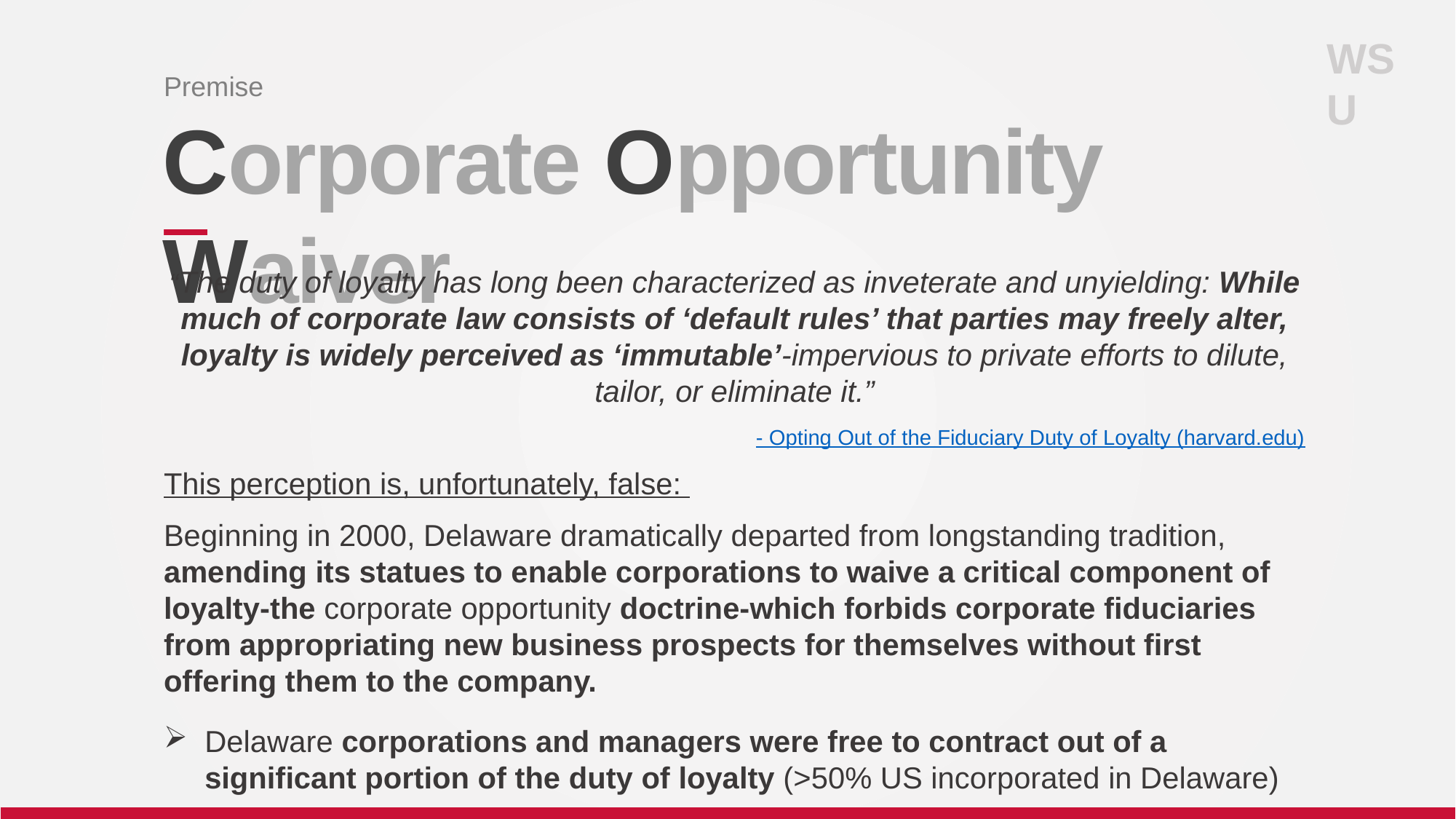

WSU
Premise
Corporate Opportunity Waiver

“The duty of loyalty has long been characterized as inveterate and unyielding: While much of corporate law consists of ‘default rules’ that parties may freely alter, loyalty is widely perceived as ‘immutable’-impervious to private efforts to dilute, tailor, or eliminate it.”
- Opting Out of the Fiduciary Duty of Loyalty (harvard.edu)
This perception is, unfortunately, false:
Beginning in 2000, Delaware dramatically departed from longstanding tradition, amending its statues to enable corporations to waive a critical component of loyalty-the corporate opportunity doctrine-which forbids corporate fiduciaries from appropriating new business prospects for themselves without first offering them to the company.
Delaware corporations and managers were free to contract out of a significant portion of the duty of loyalty (>50% US incorporated in Delaware)